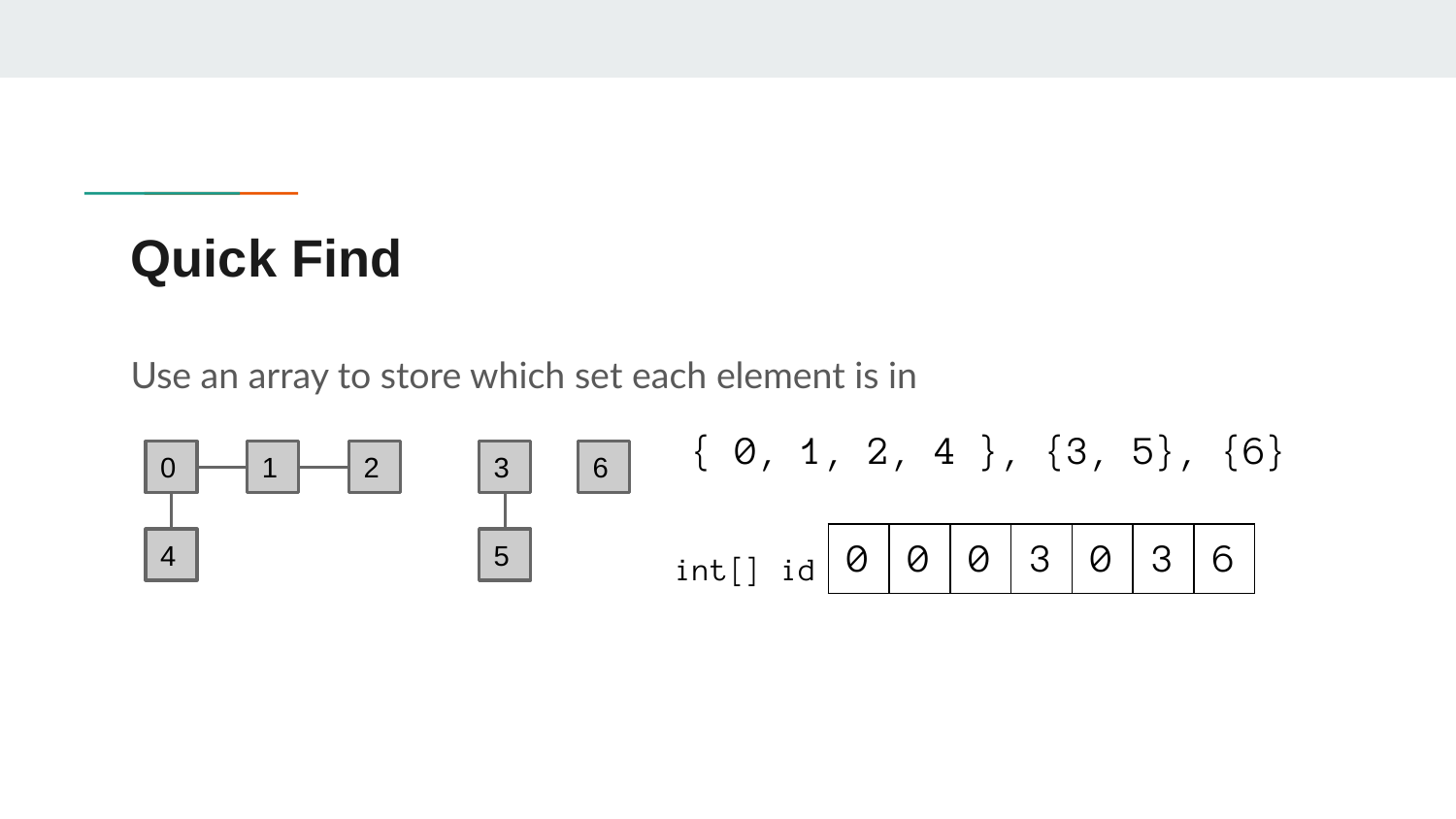

# Quick Find
Use an array to store which set each element is in
{ 0, 1, 2, 4 }, {3, 5}, {6}
0
1
2
3
6
| 0 | 0 | 0 | 3 | 0 | 3 | 6 |
| --- | --- | --- | --- | --- | --- | --- |
4
5
int[] id